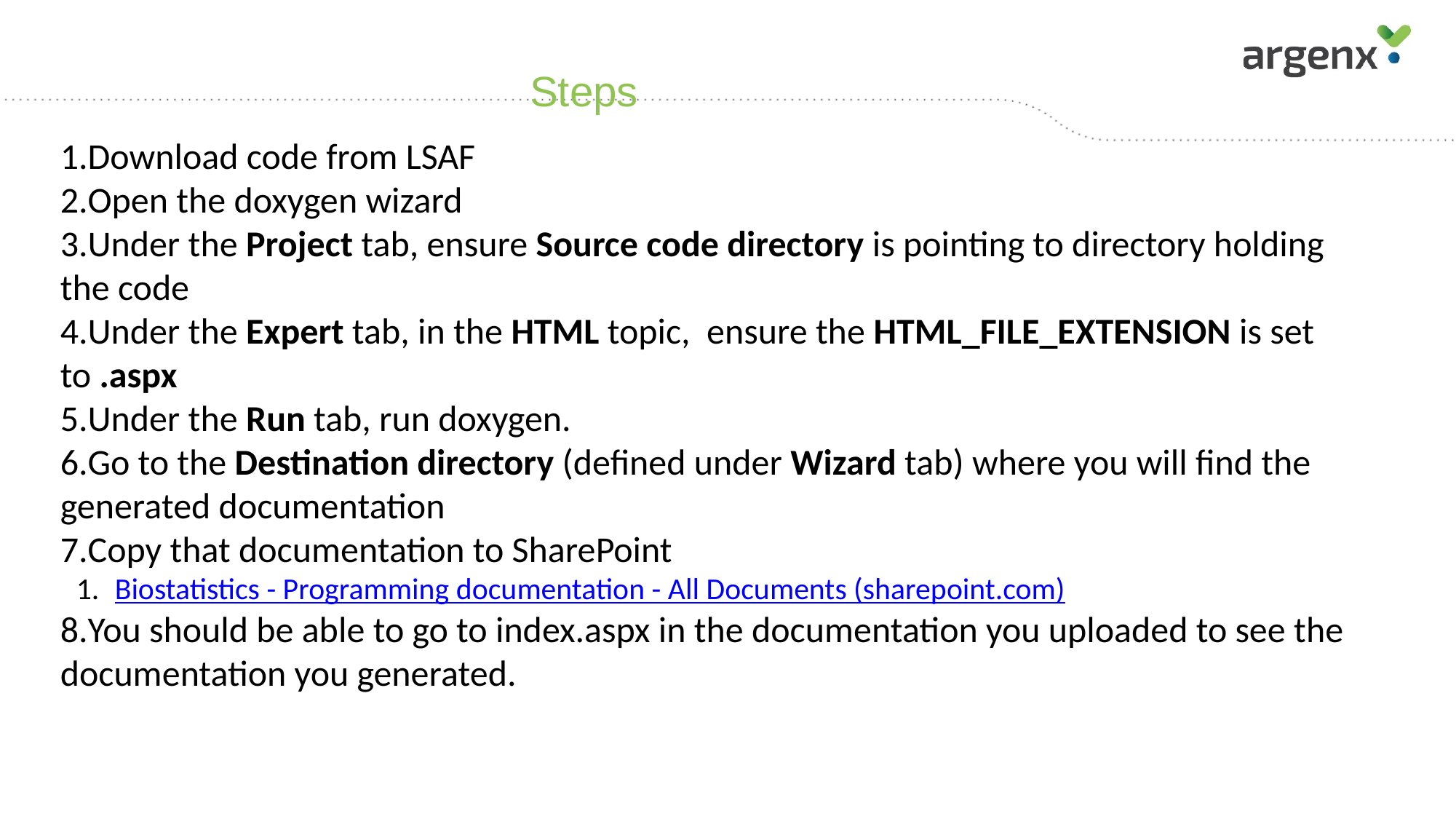

# Steps
Download code from LSAF
Open the doxygen wizard
Under the Project tab, ensure Source code directory is pointing to directory holding the code
Under the Expert tab, in the HTML topic,  ensure the HTML_FILE_EXTENSION is set to .aspx
Under the Run tab, run doxygen.
Go to the Destination directory (defined under Wizard tab) where you will find the generated documentation
Copy that documentation to SharePoint
Biostatistics - Programming documentation - All Documents (sharepoint.com)
You should be able to go to index.aspx in the documentation you uploaded to see the documentation you generated.